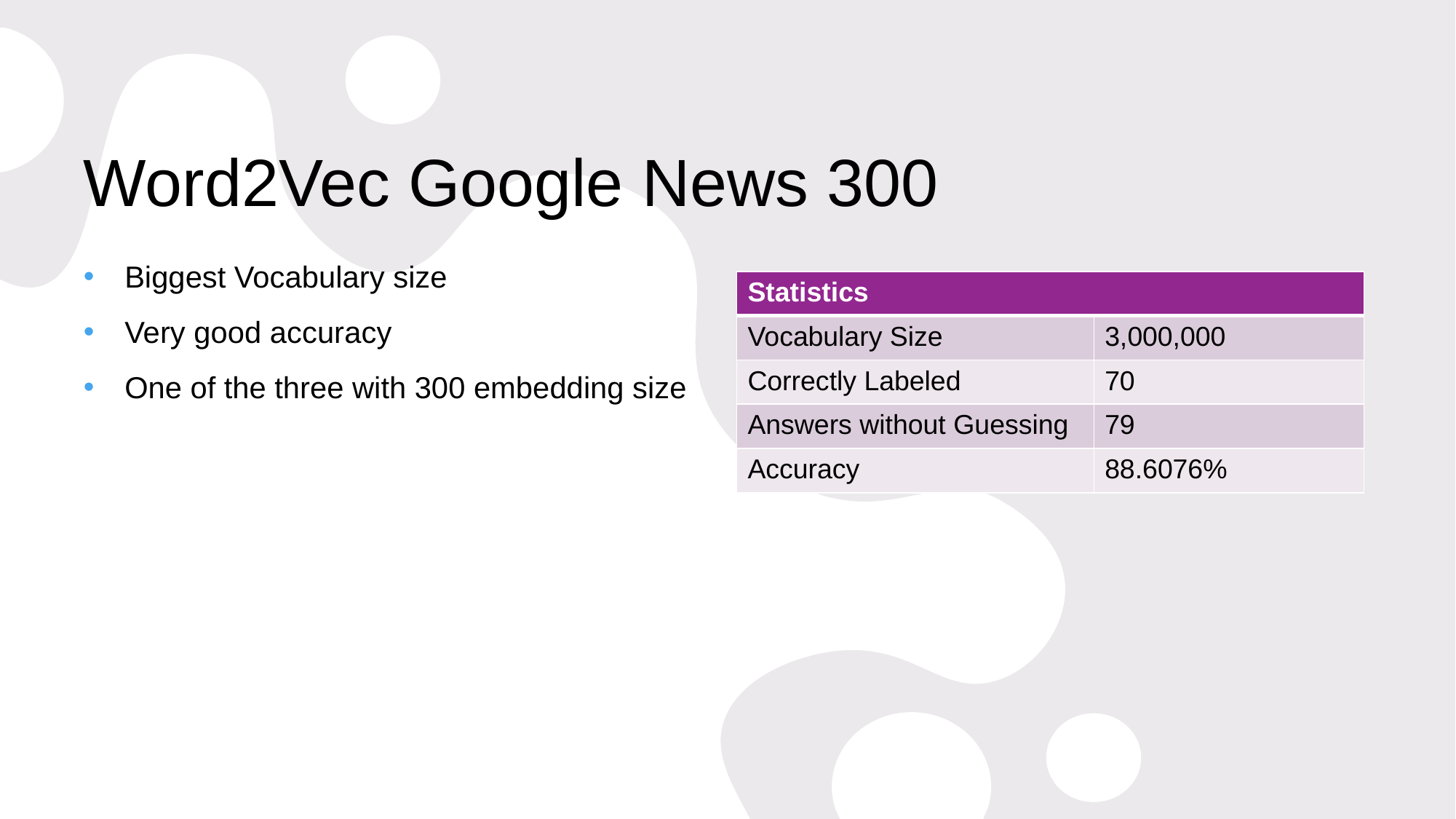

# Word2Vec Google News 300
Biggest Vocabulary size
Very good accuracy
One of the three with 300 embedding size

| Statistics | a |
| --- | --- |
| Vocabulary Size | 3,000,000 |
| Correctly Labeled | 70 |
| Answers without Guessing | 79 |
| Accuracy | 88.6076% |